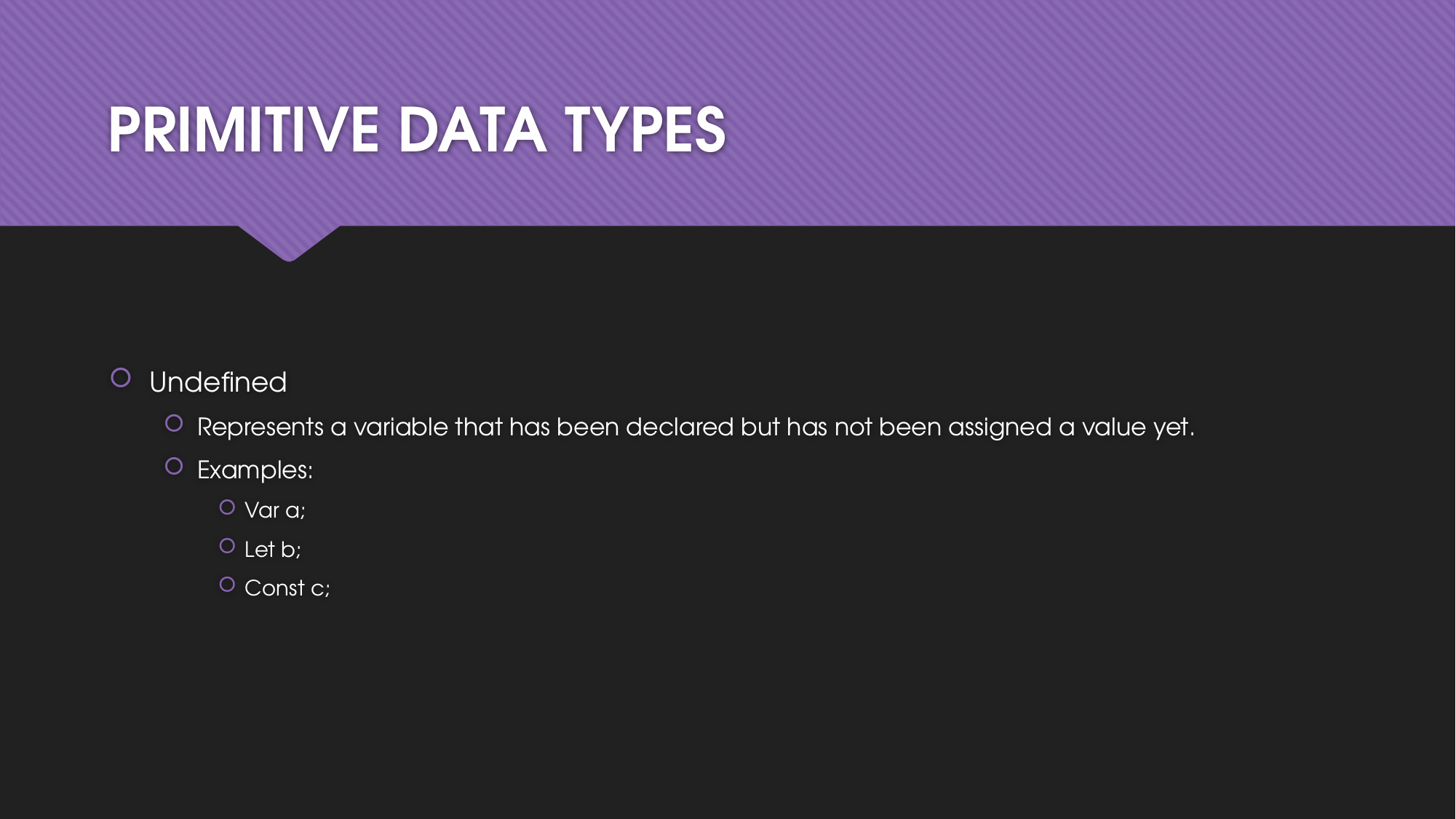

# PRIMITIVE DATA TYPES
Undefined
Represents a variable that has been declared but has not been assigned a value yet.
Examples:
Var a;
Let b;
Const c;